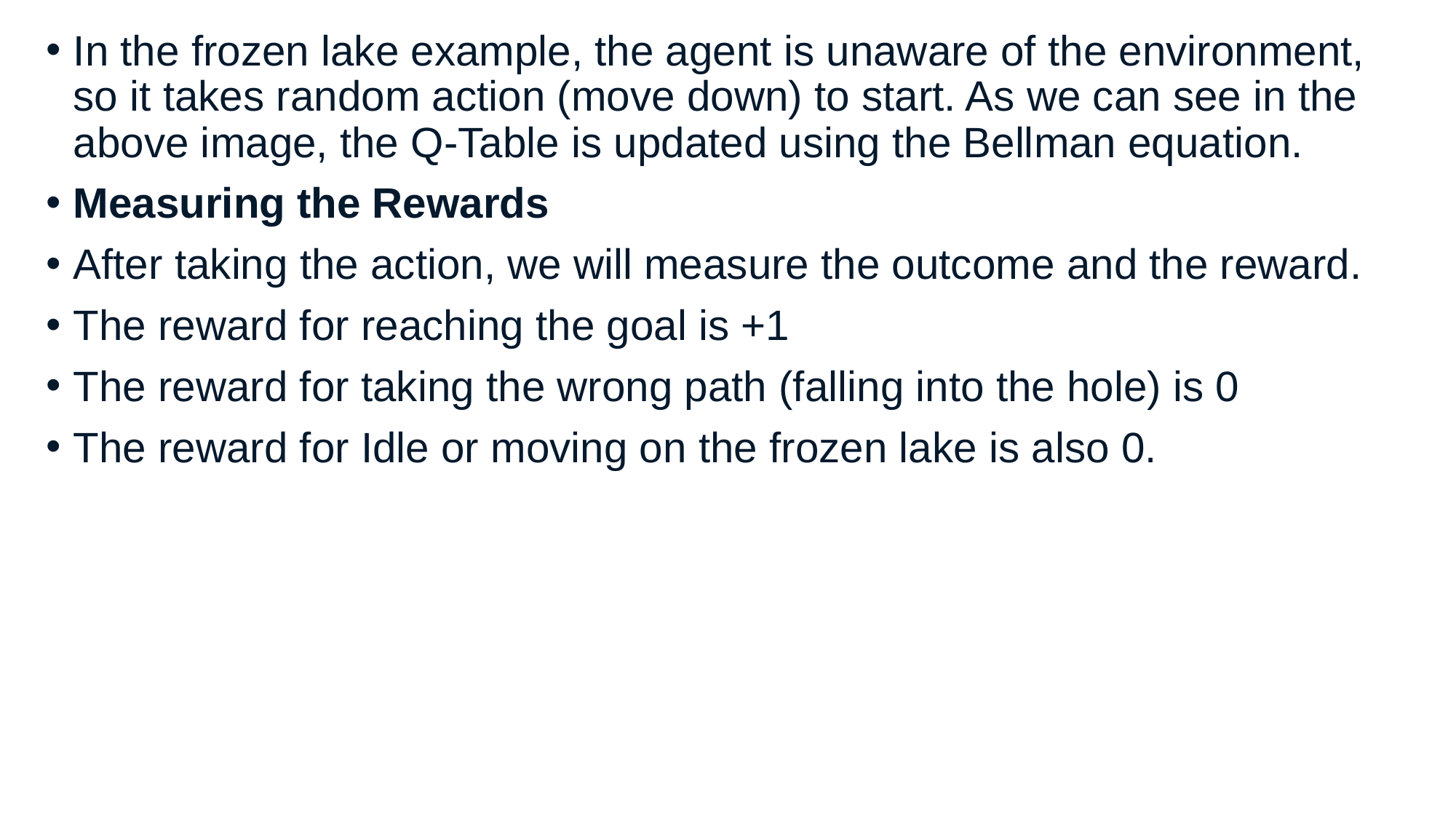

In the frozen lake example, the agent is unaware of the environment, so it takes random action (move down) to start. As we can see in the above image, the Q-Table is updated using the Bellman equation.
Measuring the Rewards
After taking the action, we will measure the outcome and the reward.
The reward for reaching the goal is +1
The reward for taking the wrong path (falling into the hole) is 0
The reward for Idle or moving on the frozen lake is also 0.